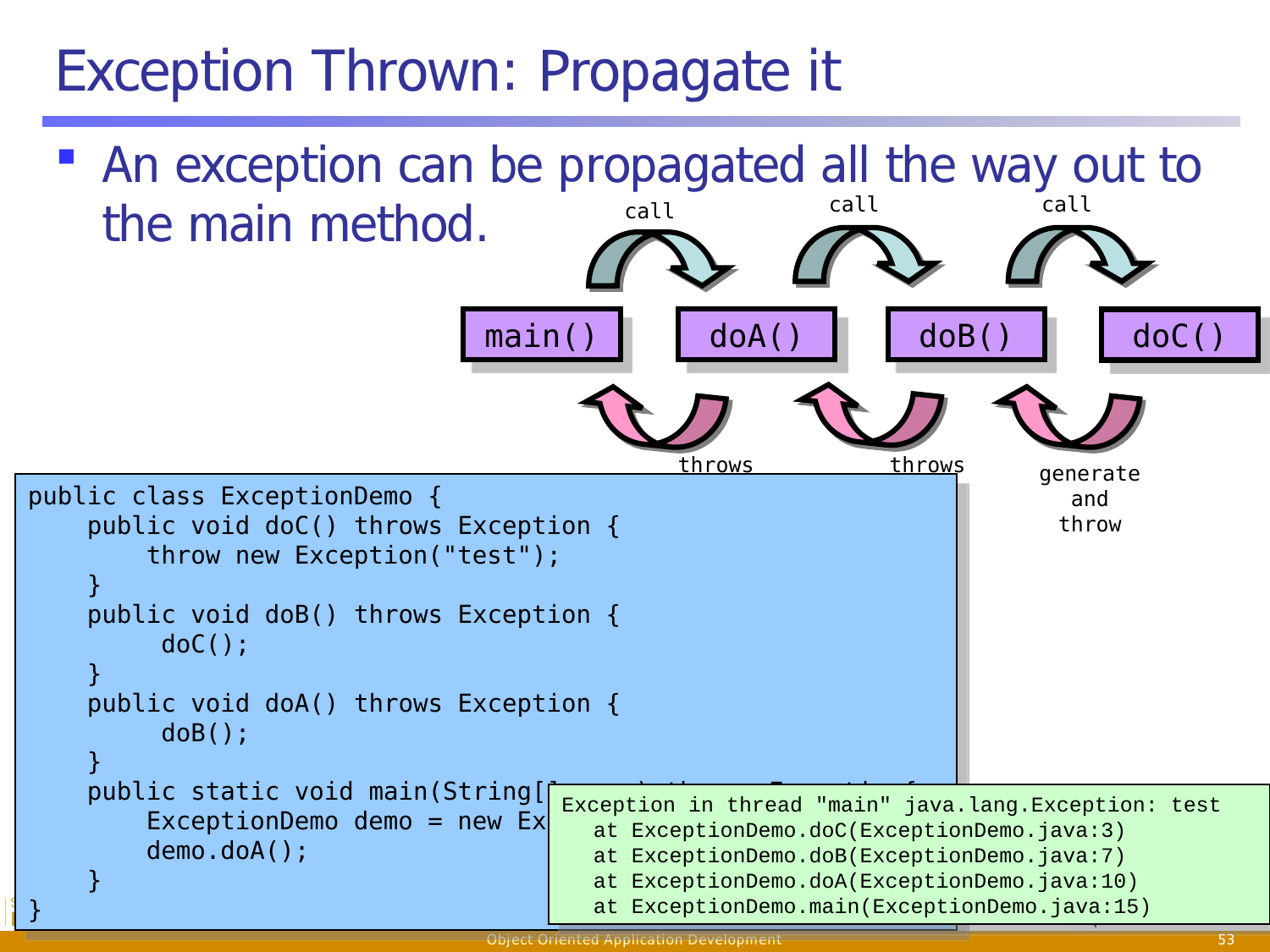

# Exception Thrown: Propagate it
An exception can be propagated all the way out to the main method.
call
call
call

main()
doA()
doB()
doC()

throws
throws
generate and throw
public class ExceptionDemo {
    public void doC() throws Exception {
        throw new Exception("test");
    }
    public void doB() throws Exception {
         doC();
    }
    public void doA() throws Exception {
         doB();
    }
    public static void main(String[] args) throws Exception{
        ExceptionDemo demo = new ExceptionDemo();
        demo.doA();
    }
}
Exception in thread "main" java.lang.Exception: test
	at ExceptionDemo.doC(ExceptionDemo.java:3)
	at ExceptionDemo.doB(ExceptionDemo.java:7)
	at ExceptionDemo.doA(ExceptionDemo.java:10)
	at ExceptionDemo.main(ExceptionDemo.java:15)

                        53
Object Oriented Application Development